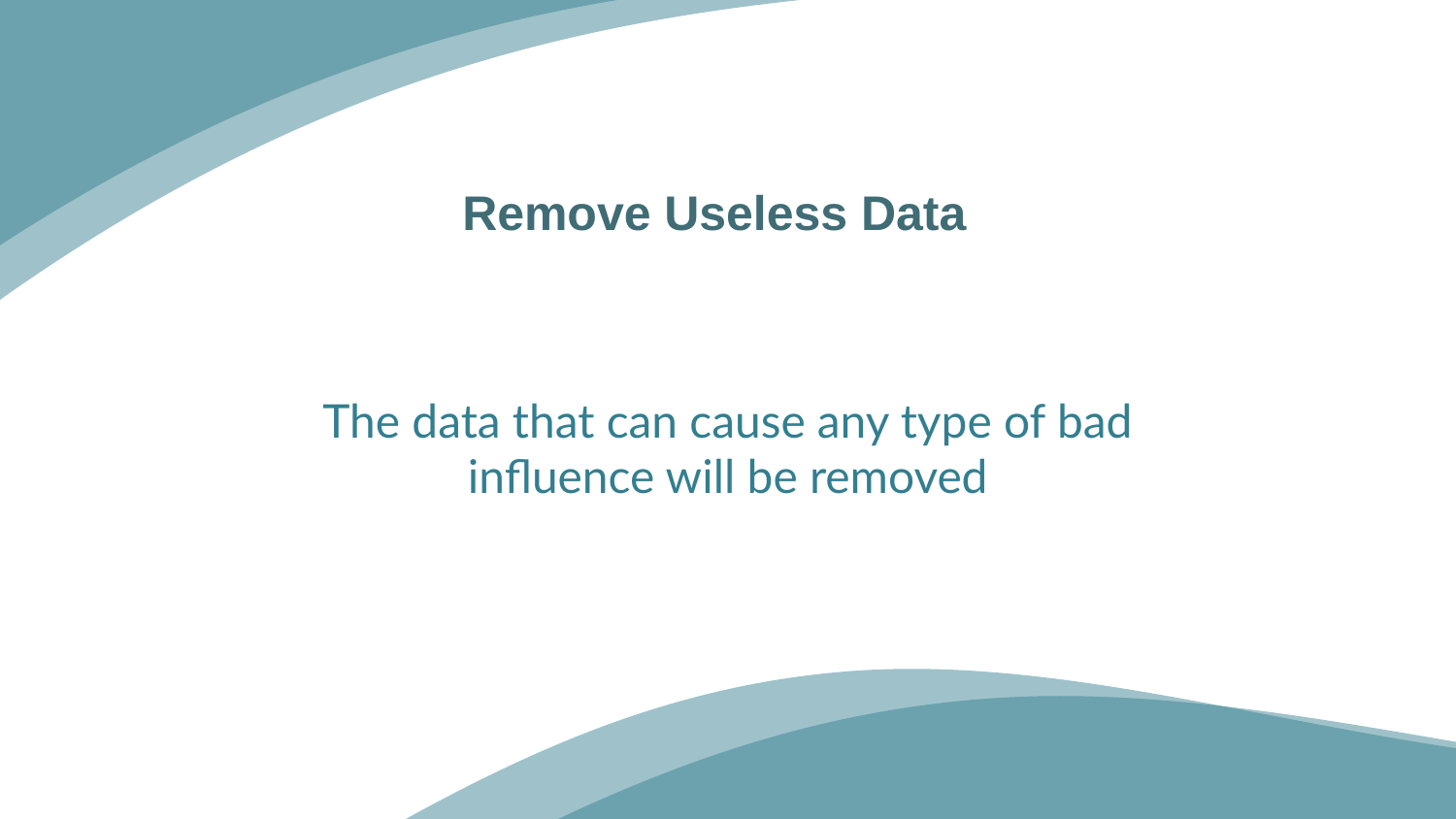

# Remove Useless Data
The data that can cause any type of bad influence will be removed